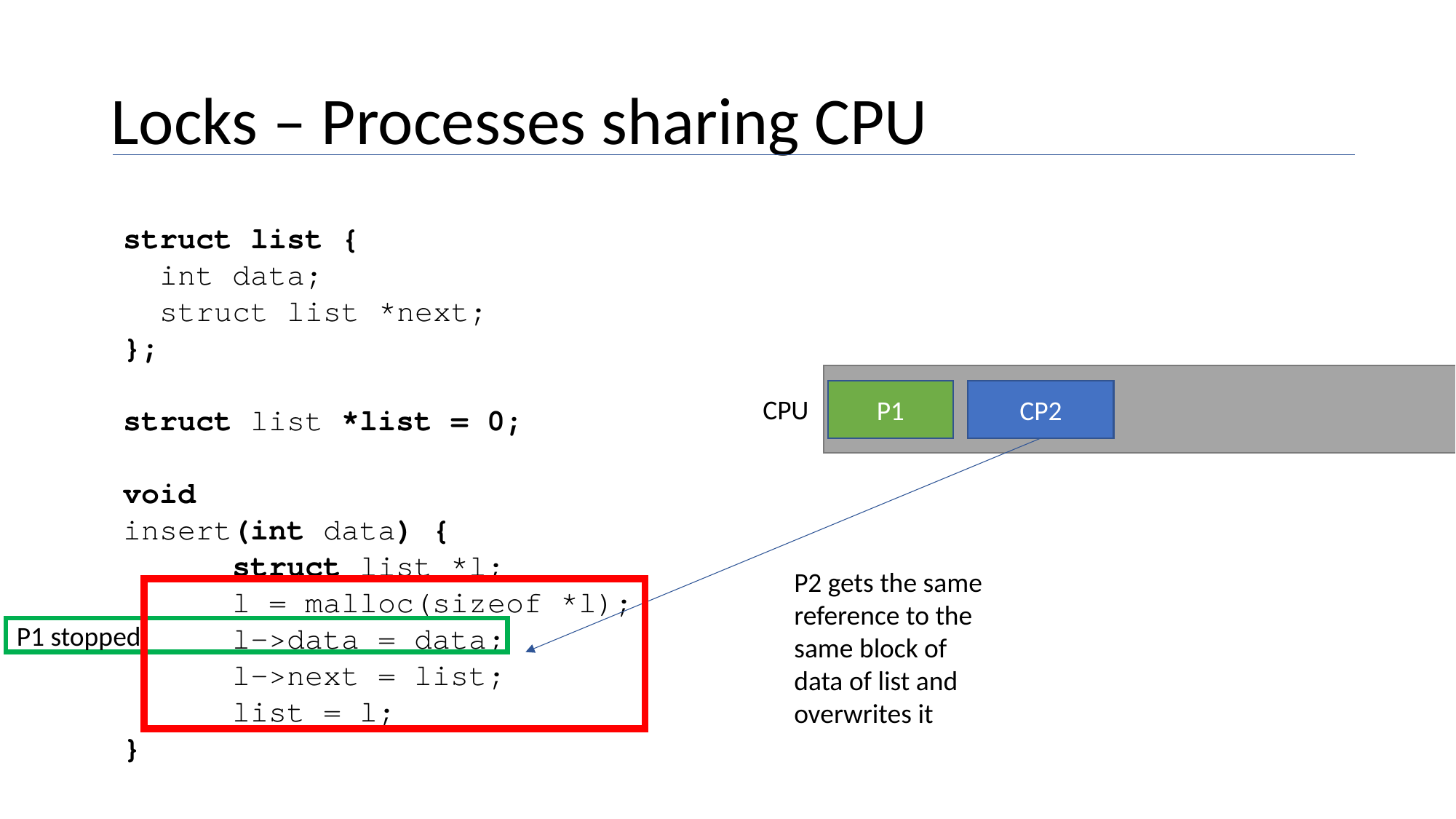

# Locks – Processes sharing CPU
struct list {
  int data;
  struct list *next;
};
struct list *list = 0;

void
insert(int data) {
	struct list *l;
	l = malloc(sizeof *l);
	l->data = data;
	l->next = list;
	list = l;
}

P1
CP2
CPU
P2 gets the same reference to the same block of data of list and overwrites it

P1 stopped